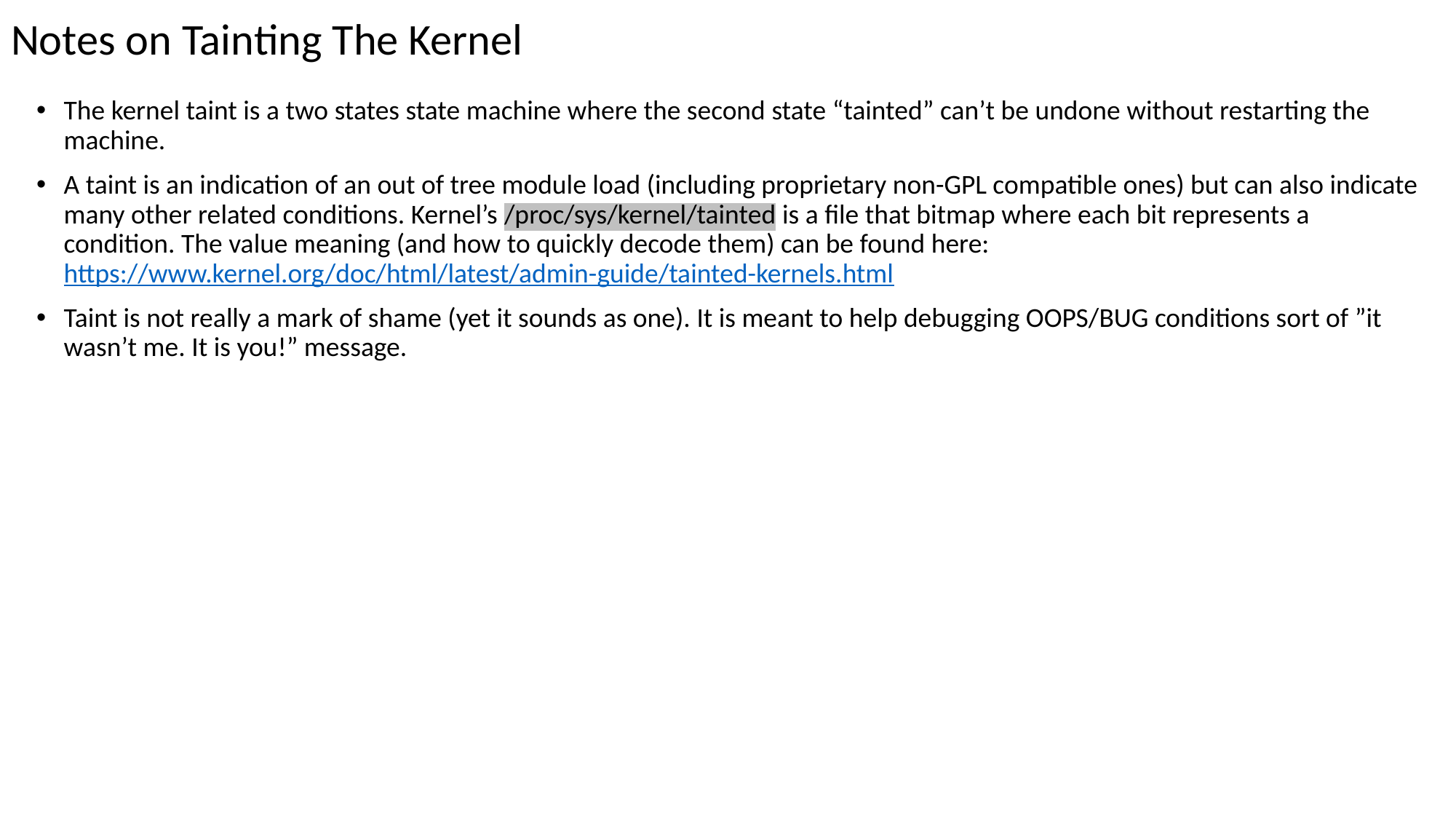

Notes on Tainting The Kernel

The kernel taint is a two states state machine where the second state “tainted” can’t be undone without restarting the machine.
A taint is an indication of an out of tree module load (including proprietary non-GPL compatible ones) but can also indicate many other related conditions. Kernel’s /proc/sys/kernel/tainted is a file that bitmap where each bit represents a condition. The value meaning (and how to quickly decode them) can be found here: https://www.kernel.org/doc/html/latest/admin-guide/tainted-kernels.html
Taint is not really a mark of shame (yet it sounds as one). It is meant to help debugging OOPS/BUG conditions sort of ”it wasn’t me. It is you!” message.